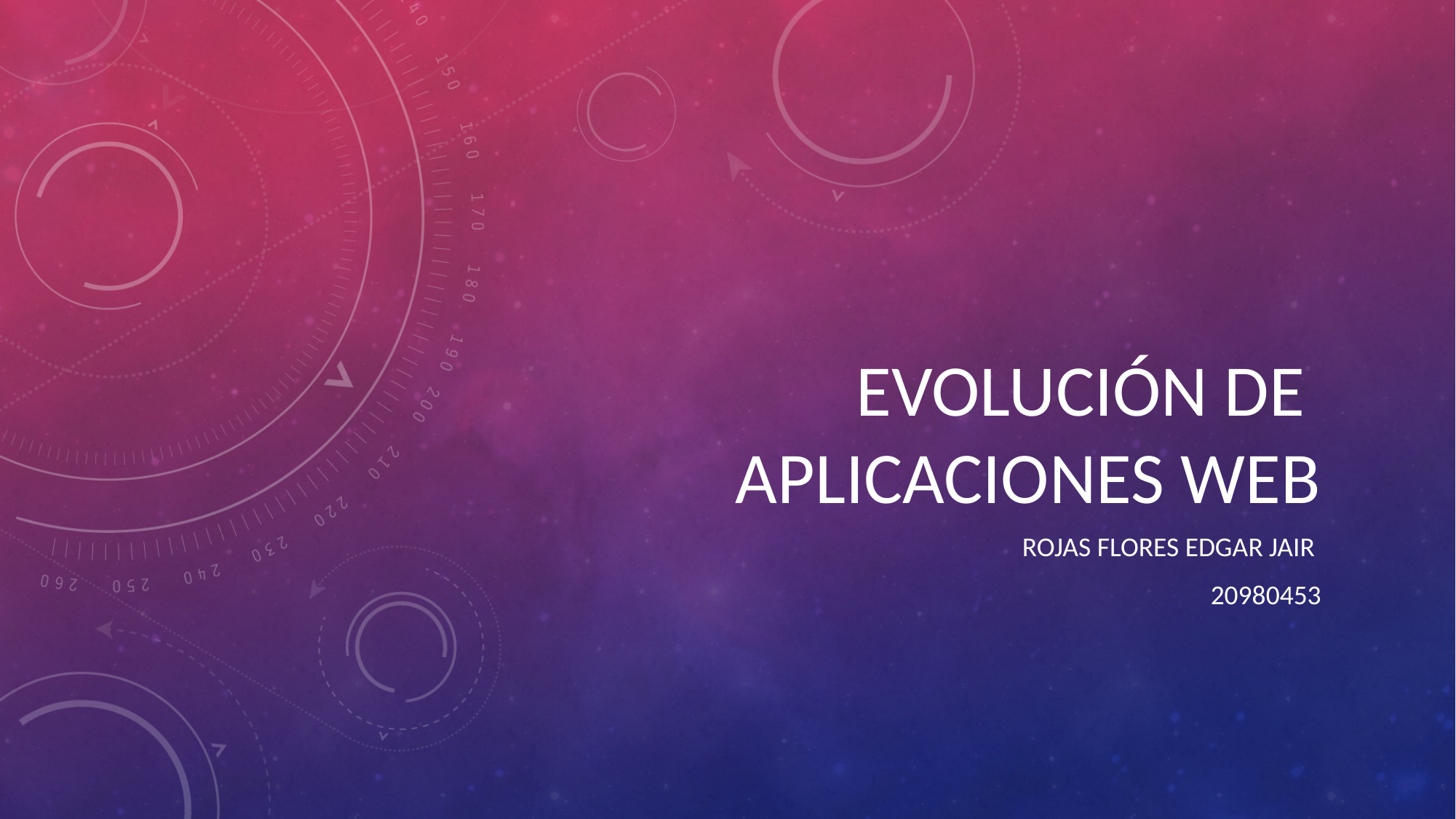

# Evolución de  aplicaciones web
Rojas Flores Edgar Jair
20980453